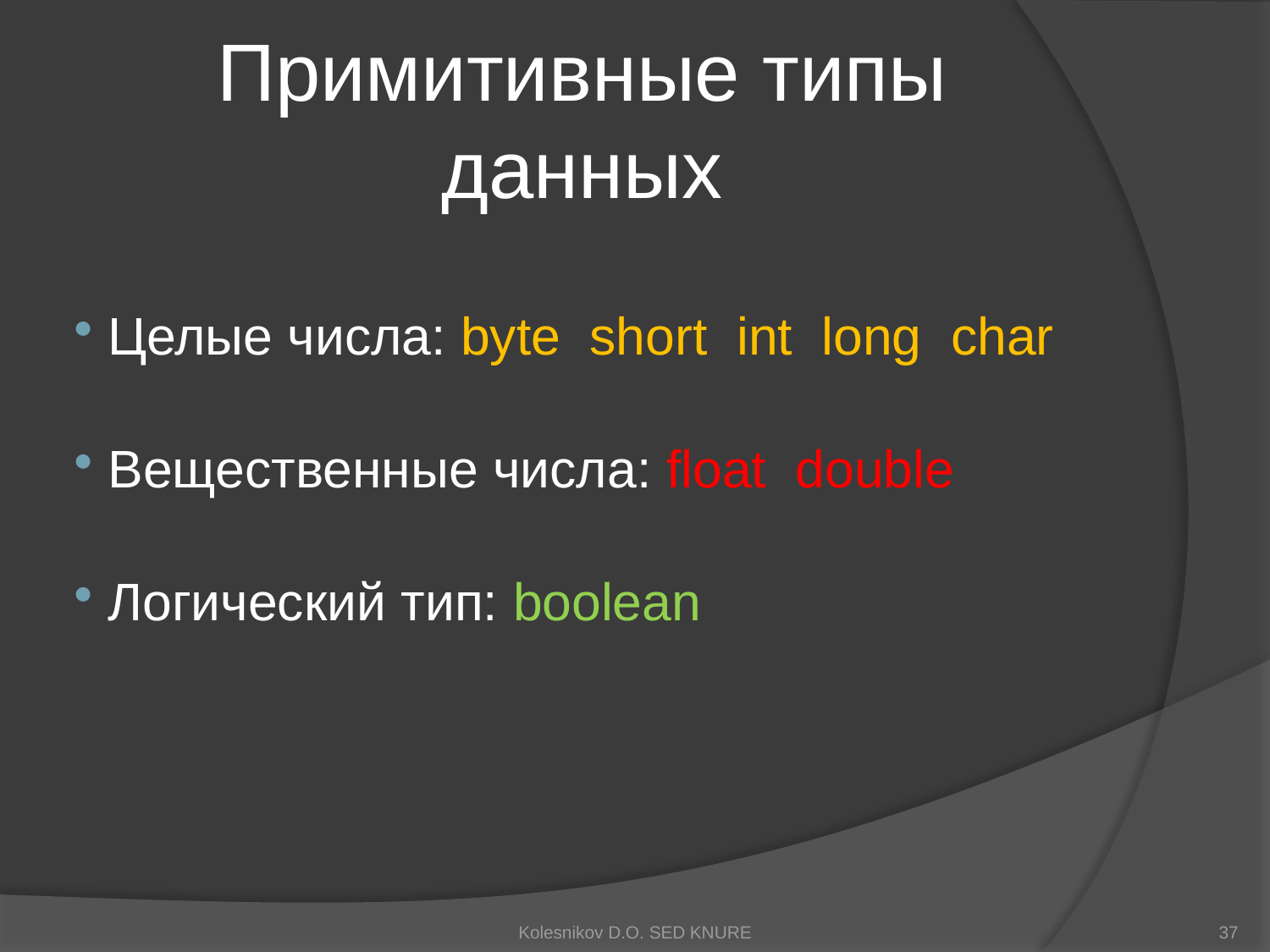

# Примитивные типы данных

 Целые числа: byte  short  int  long  char

 Вещественные числа: float  double

 Логический тип: boolean
Kolesnikov D.O. SED KNURE
37